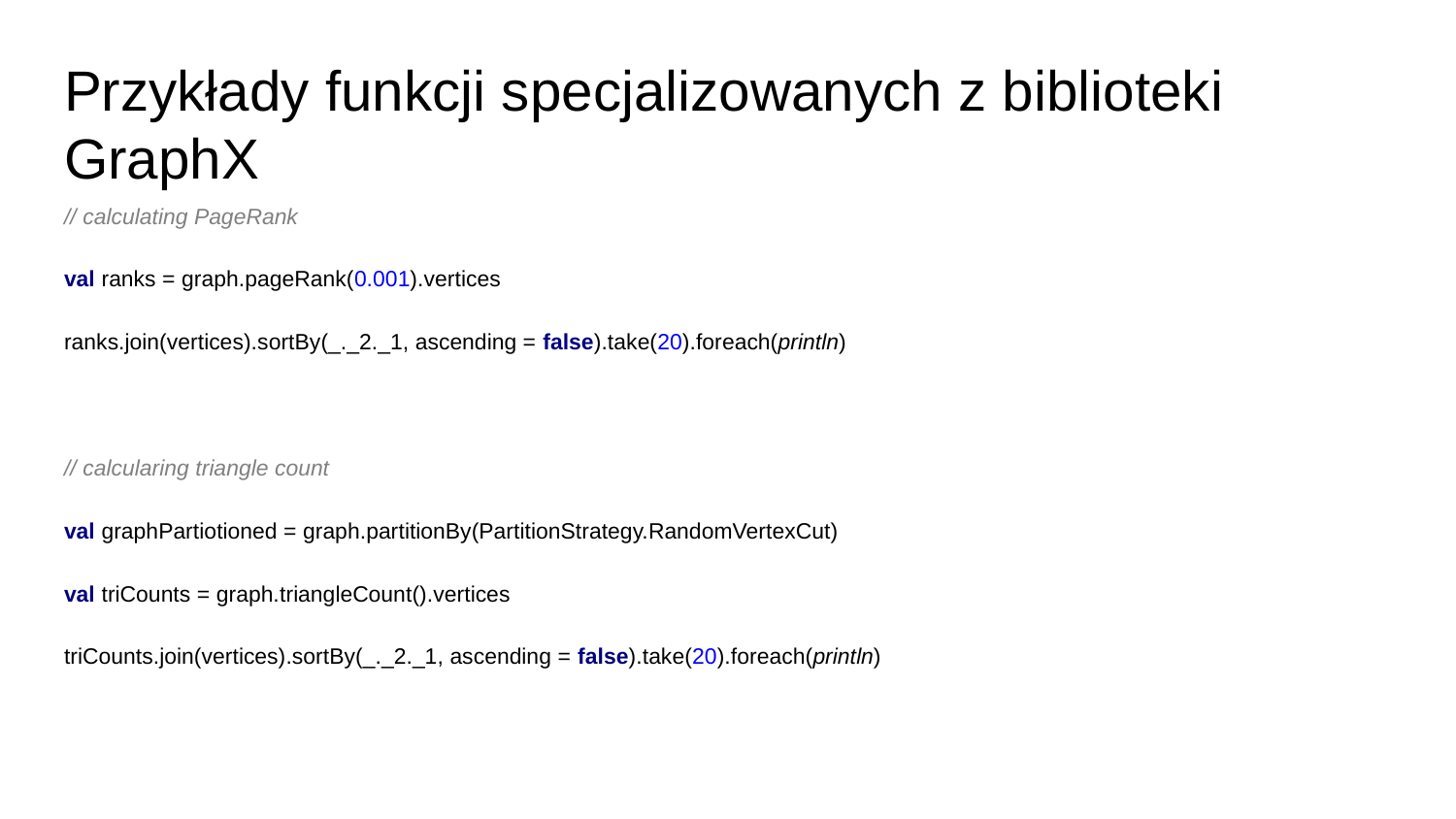

# Przykłady funkcji specjalizowanych z biblioteki GraphX
// calculating PageRank
val ranks = graph.pageRank(0.001).vertices
ranks.join(vertices).sortBy(_._2._1, ascending = false).take(20).foreach(println)

// calcularing triangle count
val graphPartiotioned = graph.partitionBy(PartitionStrategy.RandomVertexCut)
val triCounts = graph.triangleCount().vertices
triCounts.join(vertices).sortBy(_._2._1, ascending = false).take(20).foreach(println)